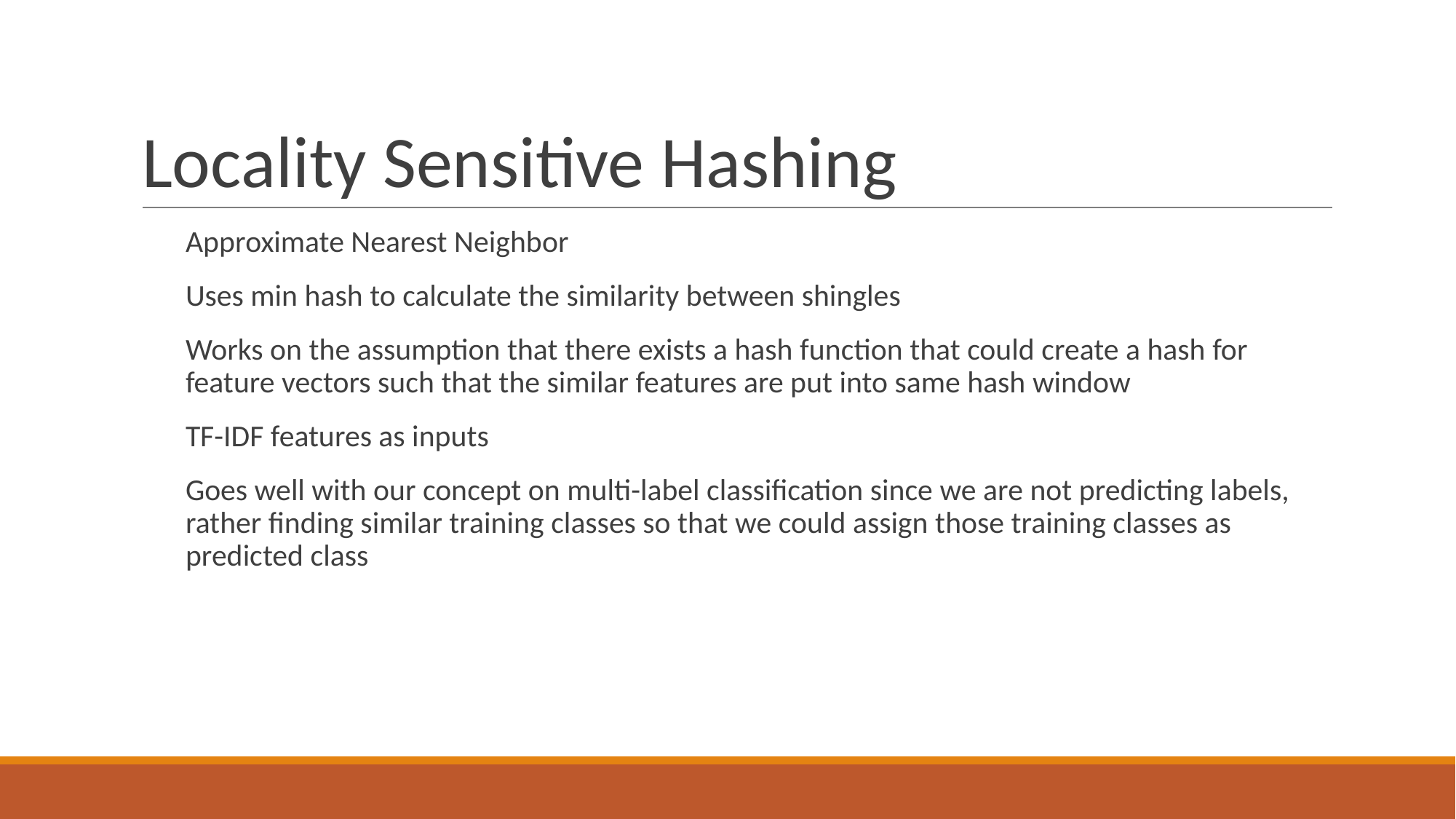

# Locality Sensitive Hashing
Approximate Nearest Neighbor
Uses min hash to calculate the similarity between shingles
Works on the assumption that there exists a hash function that could create a hash for feature vectors such that the similar features are put into same hash window
TF-IDF features as inputs
Goes well with our concept on multi-label classification since we are not predicting labels, rather finding similar training classes so that we could assign those training classes as predicted class